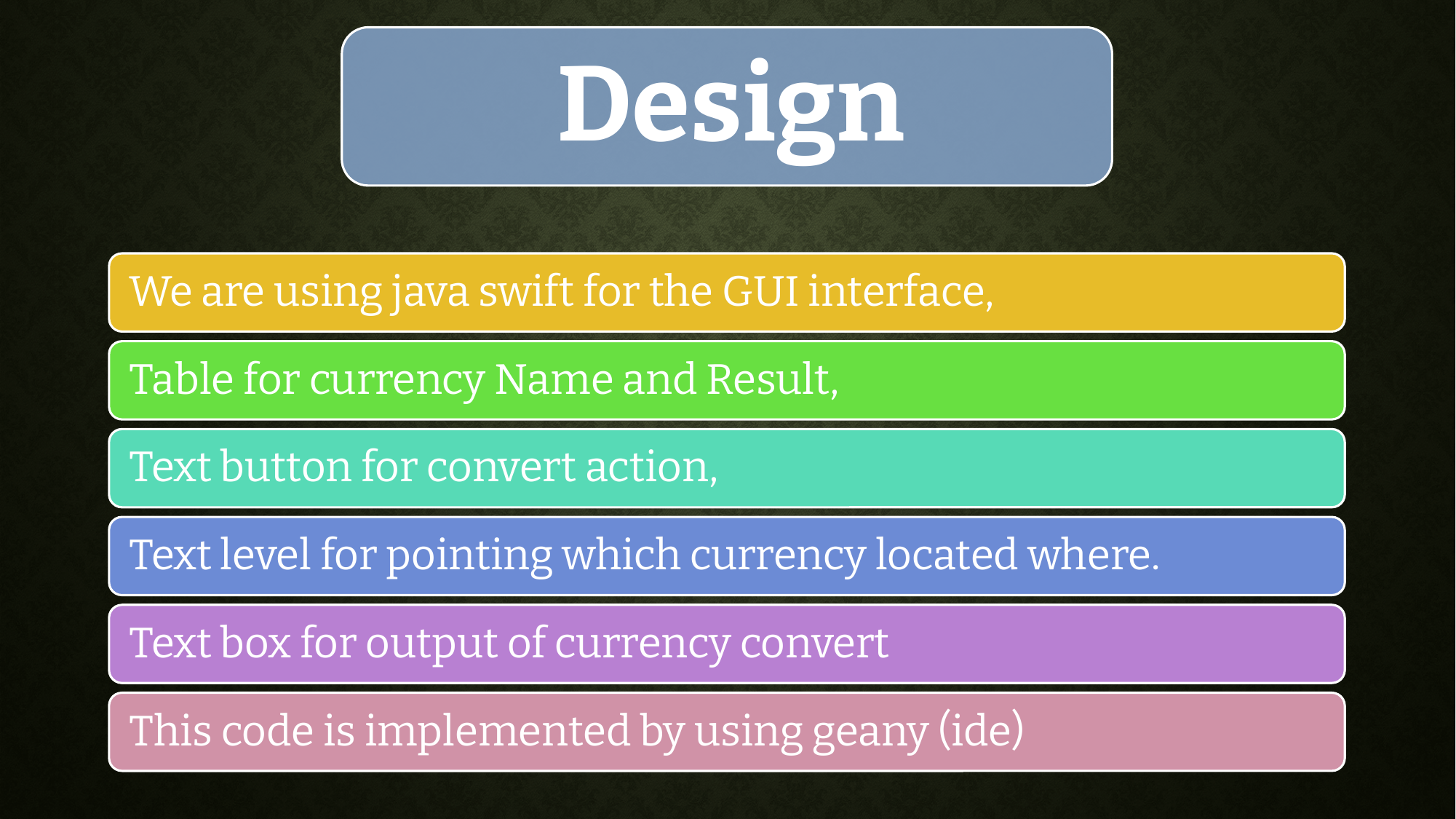

Design
We are using java swift for the GUI interface,
Table for currency Name and Result,
Text button for convert action,
Text level for pointing which currency located where.
Text box for output of currency convert
This code is implemented by using geany (ide)